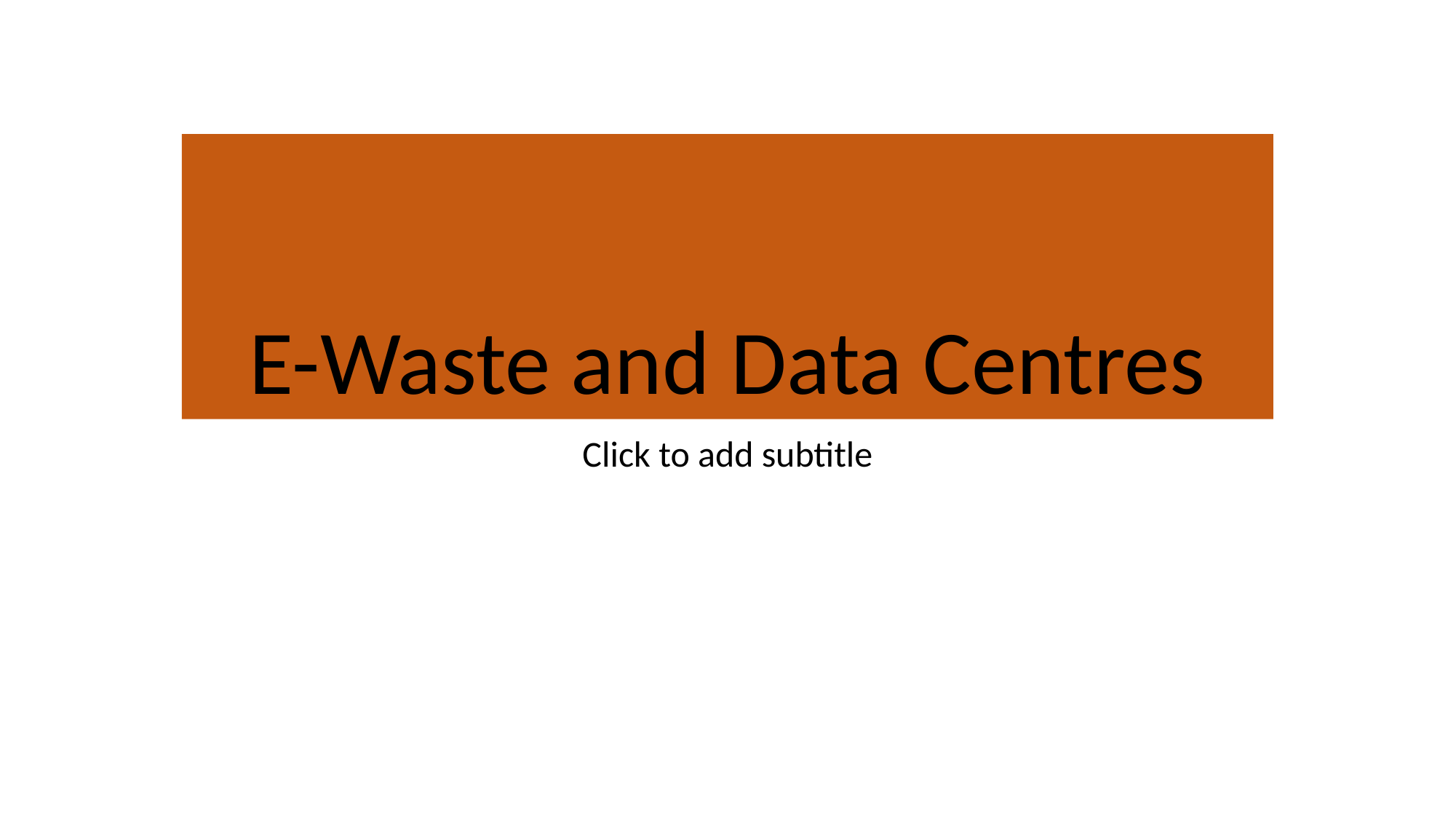

# E-Waste and Data Centres
Click to add subtitle